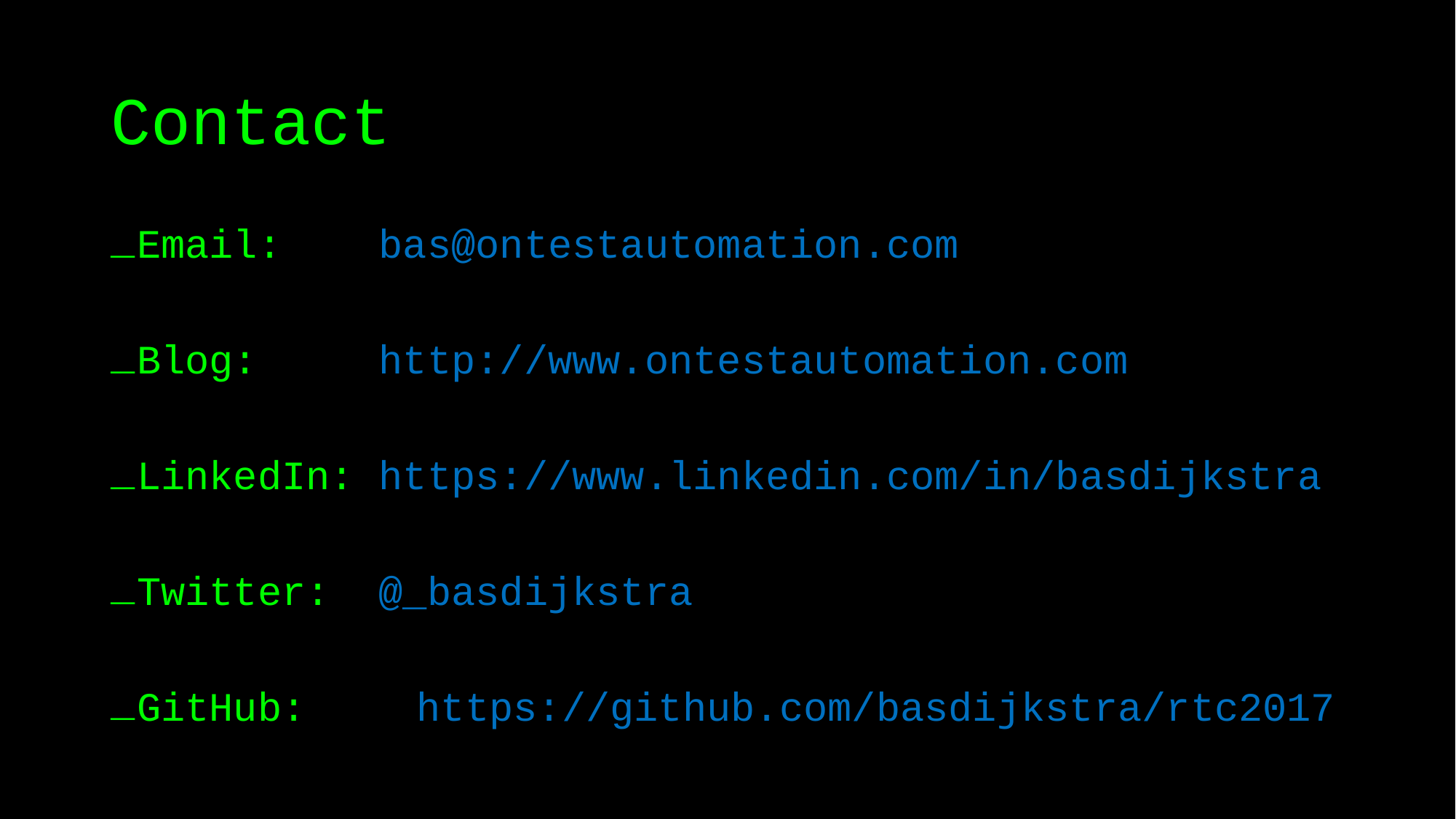

# Contact
Email:    bas@ontestautomation.com

Blog:     http://www.ontestautomation.com

LinkedIn: https://www.linkedin.com/in/basdijkstra

Twitter:  @_basdijkstra

GitHub:	   https://github.com/basdijkstra/rtc2017